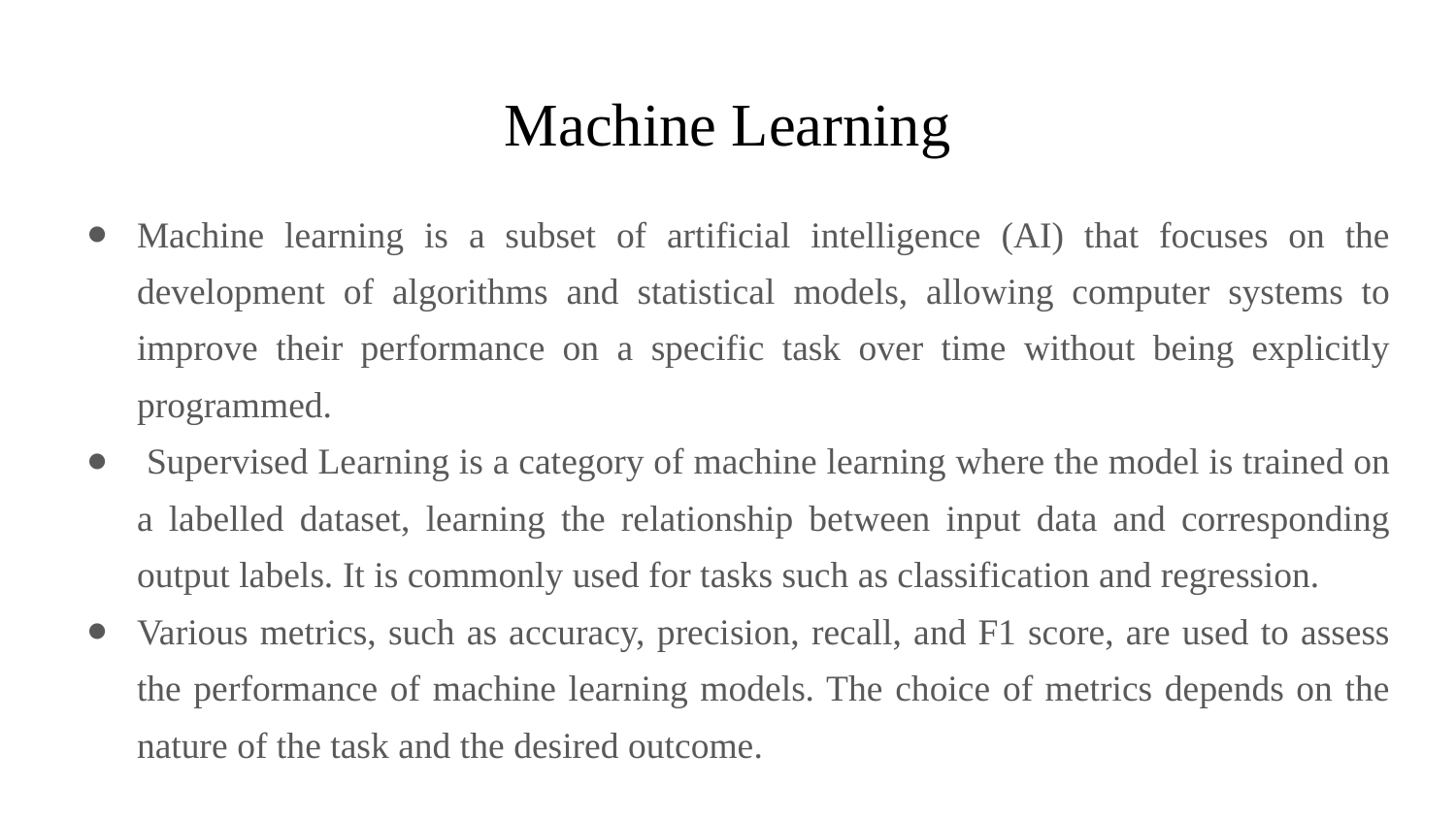

# Machine Learning
Machine learning is a subset of artificial intelligence (AI) that focuses on the development of algorithms and statistical models, allowing computer systems to improve their performance on a specific task over time without being explicitly programmed.
 Supervised Learning is a category of machine learning where the model is trained on a labelled dataset, learning the relationship between input data and corresponding output labels. It is commonly used for tasks such as classification and regression.
Various metrics, such as accuracy, precision, recall, and F1 score, are used to assess the performance of machine learning models. The choice of metrics depends on the nature of the task and the desired outcome.